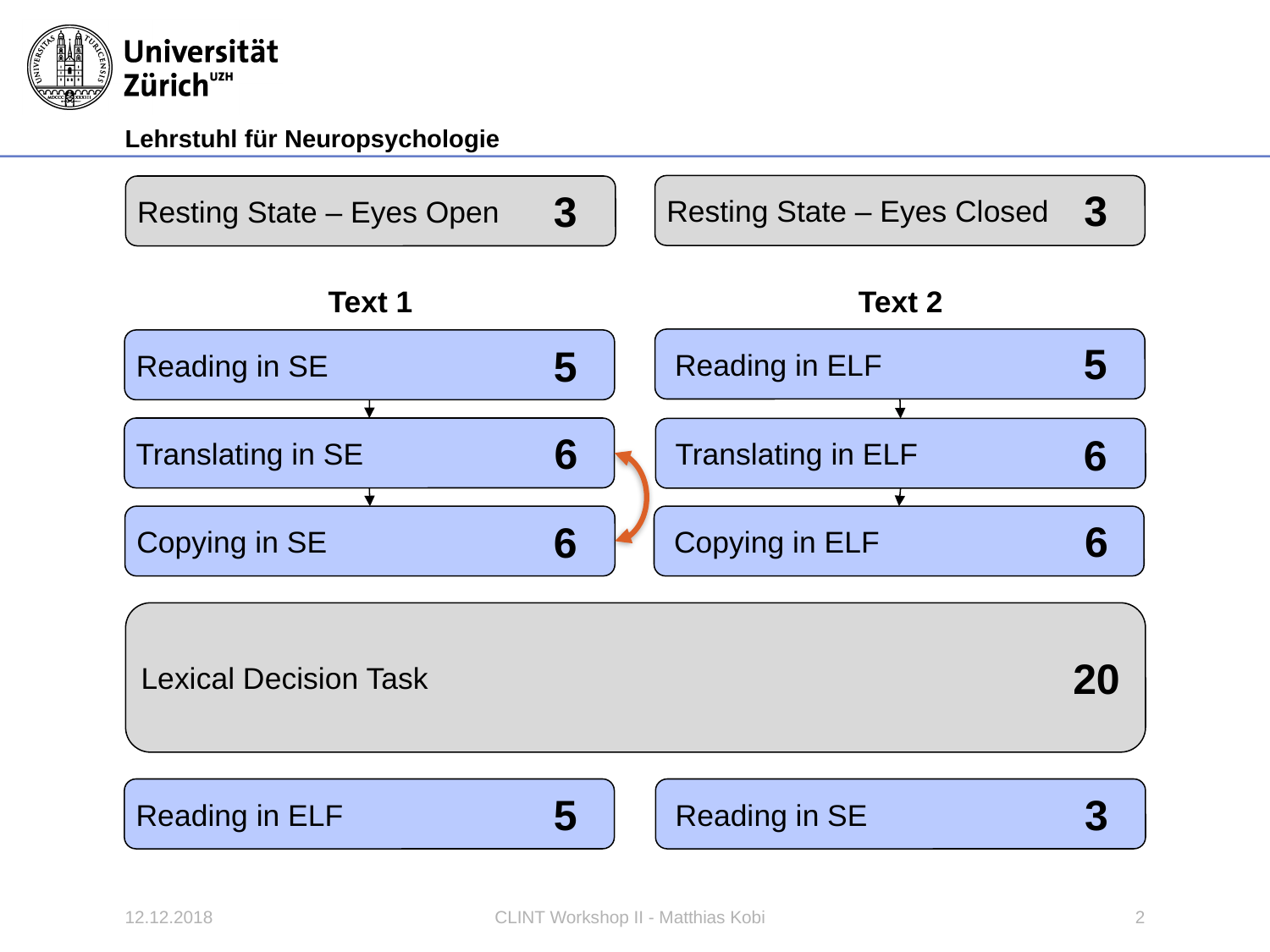

Resting State – Eyes Closed
 Resting State – Eyes Open
3
3
Text 1
Text 2
  Reading in ELF
 Reading in SE
5
5
 Translating in SE
  Translating in ELF
6
6
 Copying in SE
  Copying in ELF
6
6
 Lexical Decision Task
20
  Reading in SE
 Reading in ELF
3
5
12.12.2018
CLINT Workshop II - Matthias Kobi
2